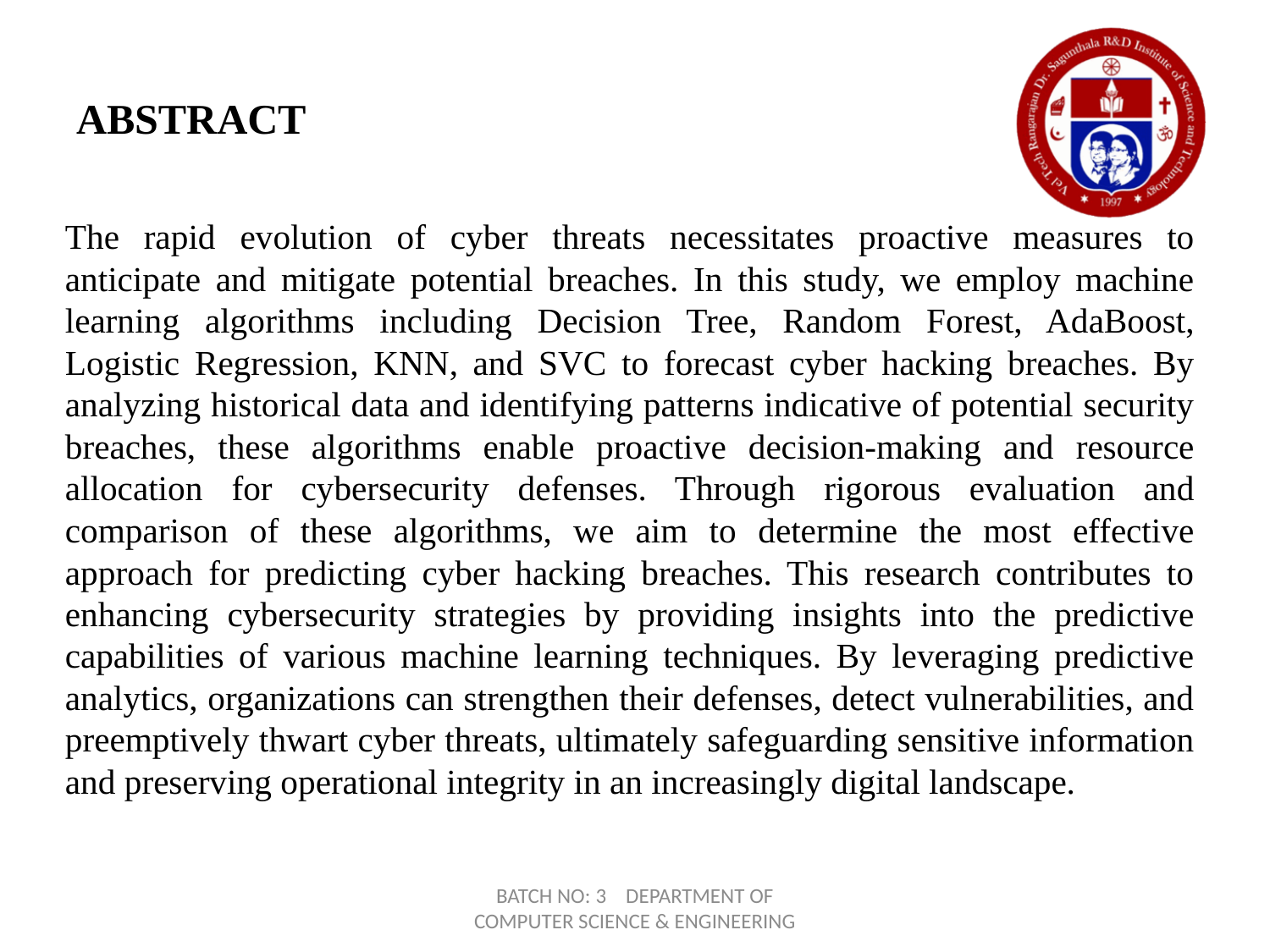

# ABSTRACT
The rapid evolution of cyber threats necessitates proactive measures to anticipate and mitigate potential breaches. In this study, we employ machine learning algorithms including Decision Tree, Random Forest, AdaBoost, Logistic Regression, KNN, and SVC to forecast cyber hacking breaches. By analyzing historical data and identifying patterns indicative of potential security breaches, these algorithms enable proactive decision-making and resource allocation for cybersecurity defenses. Through rigorous evaluation and comparison of these algorithms, we aim to determine the most effective approach for predicting cyber hacking breaches. This research contributes to enhancing cybersecurity strategies by providing insights into the predictive capabilities of various machine learning techniques. By leveraging predictive analytics, organizations can strengthen their defenses, detect vulnerabilities, and preemptively thwart cyber threats, ultimately safeguarding sensitive information and preserving operational integrity in an increasingly digital landscape.

BATCH NO: 3    DEPARTMENT OF COMPUTER SCIENCE & ENGINEERING
4